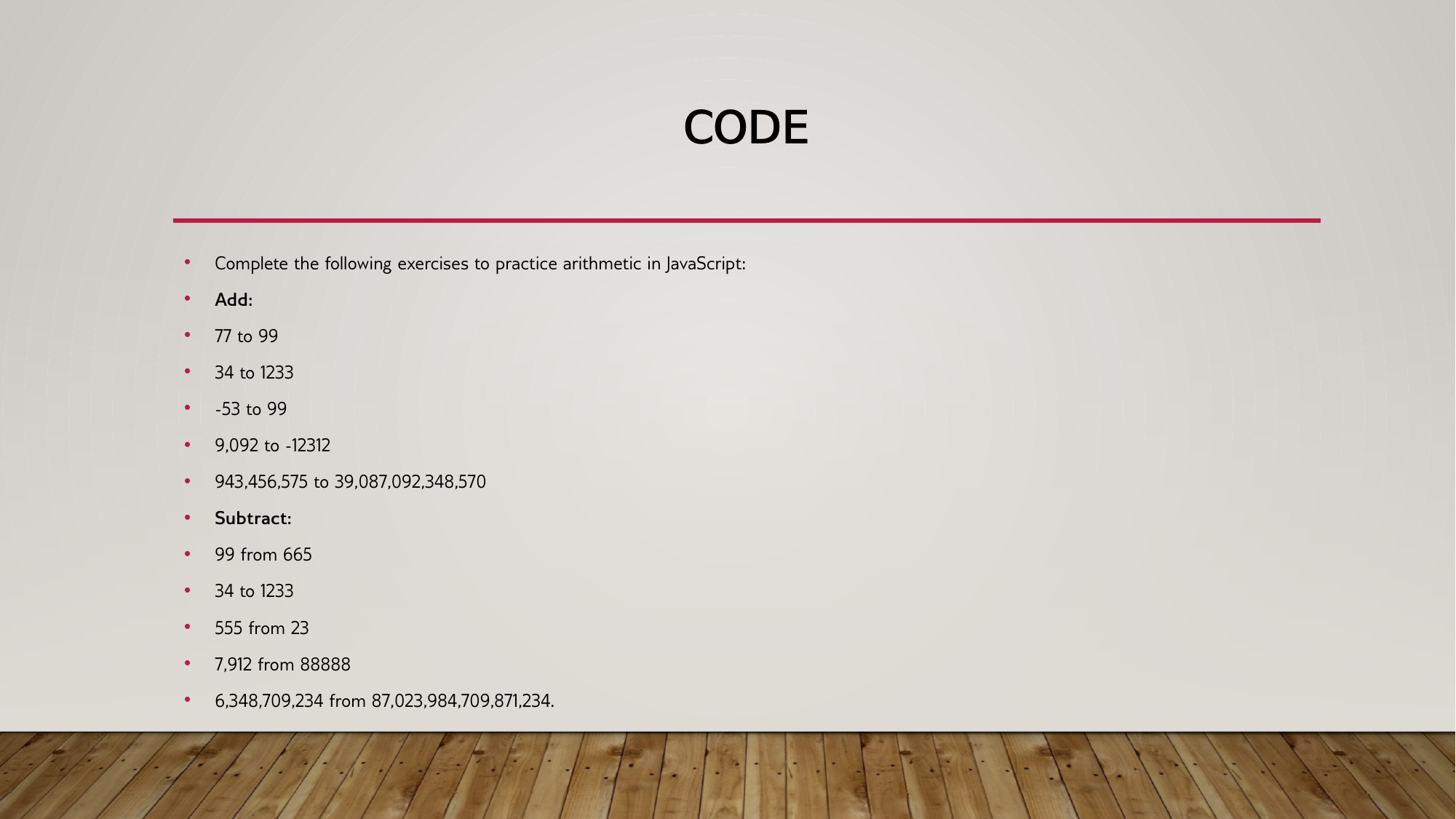

# Code
Complete the following exercises to practice arithmetic in JavaScript:
Add:
77 to 99
34 to 1233
-53 to 99
9,092 to -12312
943,456,575 to 39,087,092,348,570
Subtract:
99 from 665
34 to 1233
555 from 23
7,912 from 88888
6,348,709,234 from 87,023,984,709,871,234.